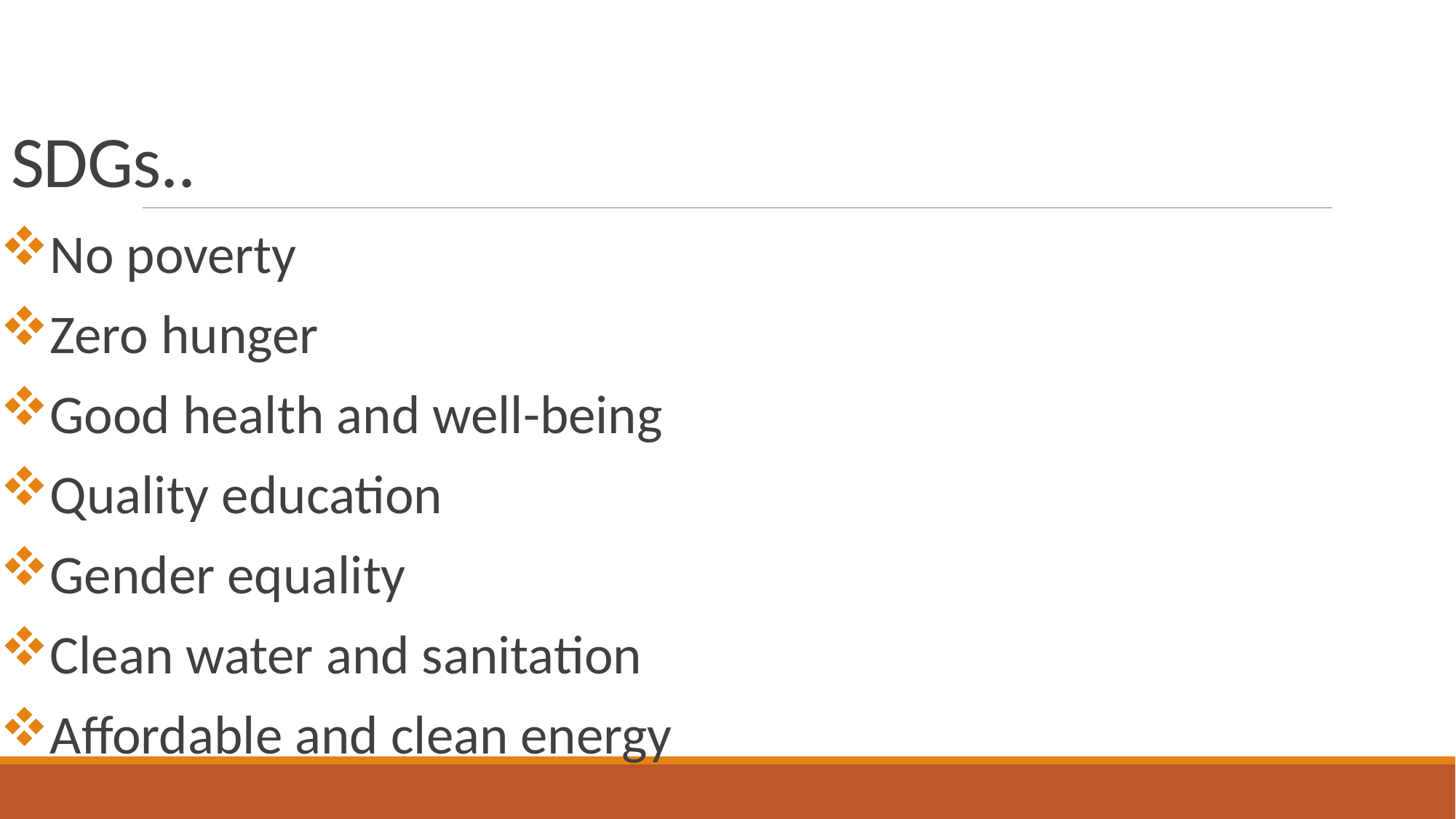

# SDGs..
No poverty
Zero hunger
Good health and well-being
Quality education
Gender equality
Clean water and sanitation
Affordable and clean energy